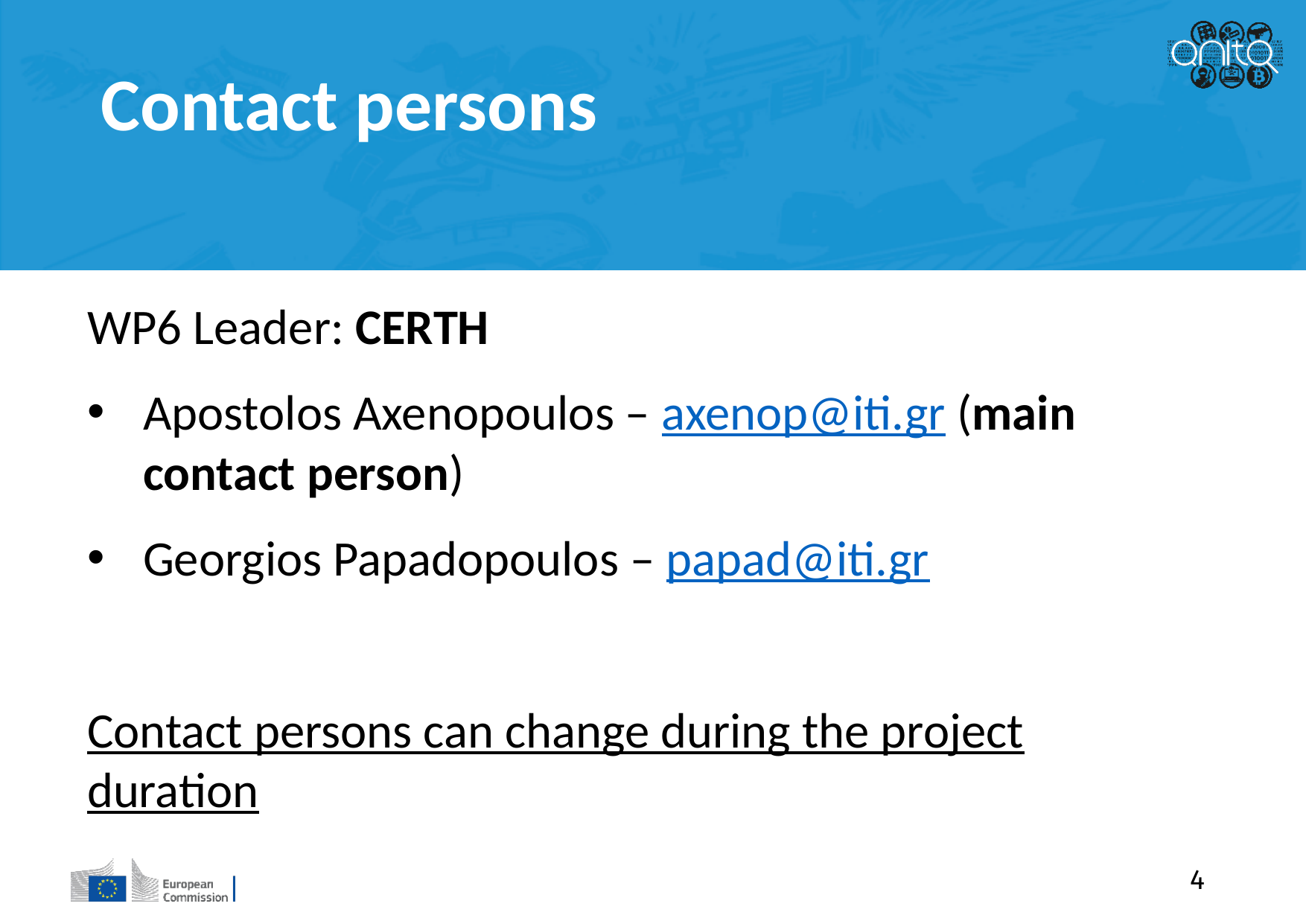

Contact persons
WP6 Leader: CERTH
Apostolos Axenopoulos – axenop@iti.gr (main contact person)
Georgios Papadopoulos – papad@iti.gr

Contact persons can change during the project duration
4